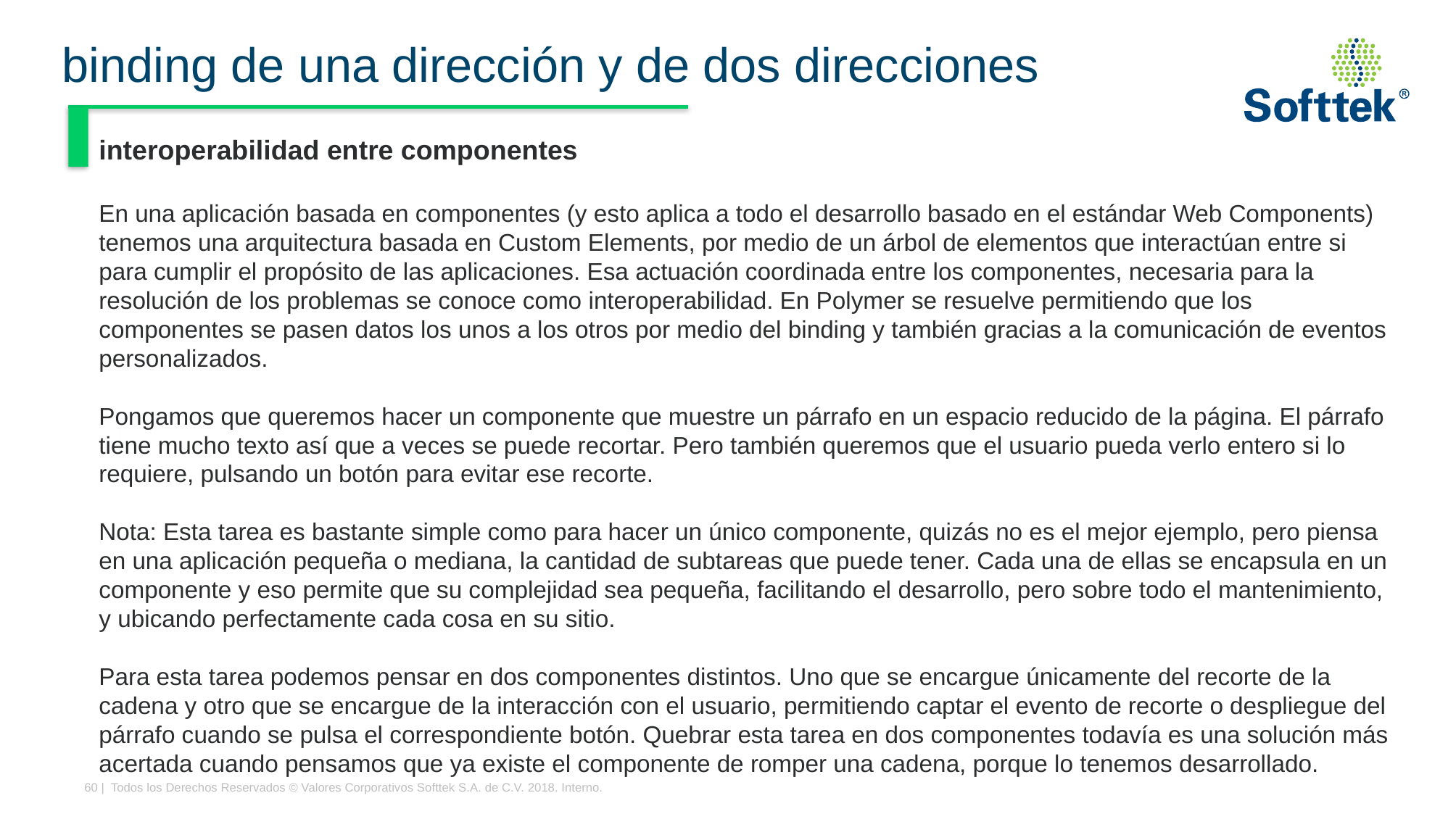

# binding de una dirección y de dos direcciones

interoperabilidad entre componentes

En una aplicación basada en componentes (y esto aplica a todo el desarrollo basado en el estándar Web Components) tenemos una arquitectura basada en Custom Elements, por medio de un árbol de elementos que interactúan entre si para cumplir el propósito de las aplicaciones. Esa actuación coordinada entre los componentes, necesaria para la resolución de los problemas se conoce como interoperabilidad. En Polymer se resuelve permitiendo que los componentes se pasen datos los unos a los otros por medio del binding y también gracias a la comunicación de eventos personalizados.

Pongamos que queremos hacer un componente que muestre un párrafo en un espacio reducido de la página. El párrafo tiene mucho texto así que a veces se puede recortar. Pero también queremos que el usuario pueda verlo entero si lo requiere, pulsando un botón para evitar ese recorte.

Nota: Esta tarea es bastante simple como para hacer un único componente, quizás no es el mejor ejemplo, pero piensa en una aplicación pequeña o mediana, la cantidad de subtareas que puede tener. Cada una de ellas se encapsula en un componente y eso permite que su complejidad sea pequeña, facilitando el desarrollo, pero sobre todo el mantenimiento, y ubicando perfectamente cada cosa en su sitio.

Para esta tarea podemos pensar en dos componentes distintos. Uno que se encargue únicamente del recorte de la cadena y otro que se encargue de la interacción con el usuario, permitiendo captar el evento de recorte o despliegue del párrafo cuando se pulsa el correspondiente botón. Quebrar esta tarea en dos componentes todavía es una solución más acertada cuando pensamos que ya existe el componente de romper una cadena, porque lo tenemos desarrollado.